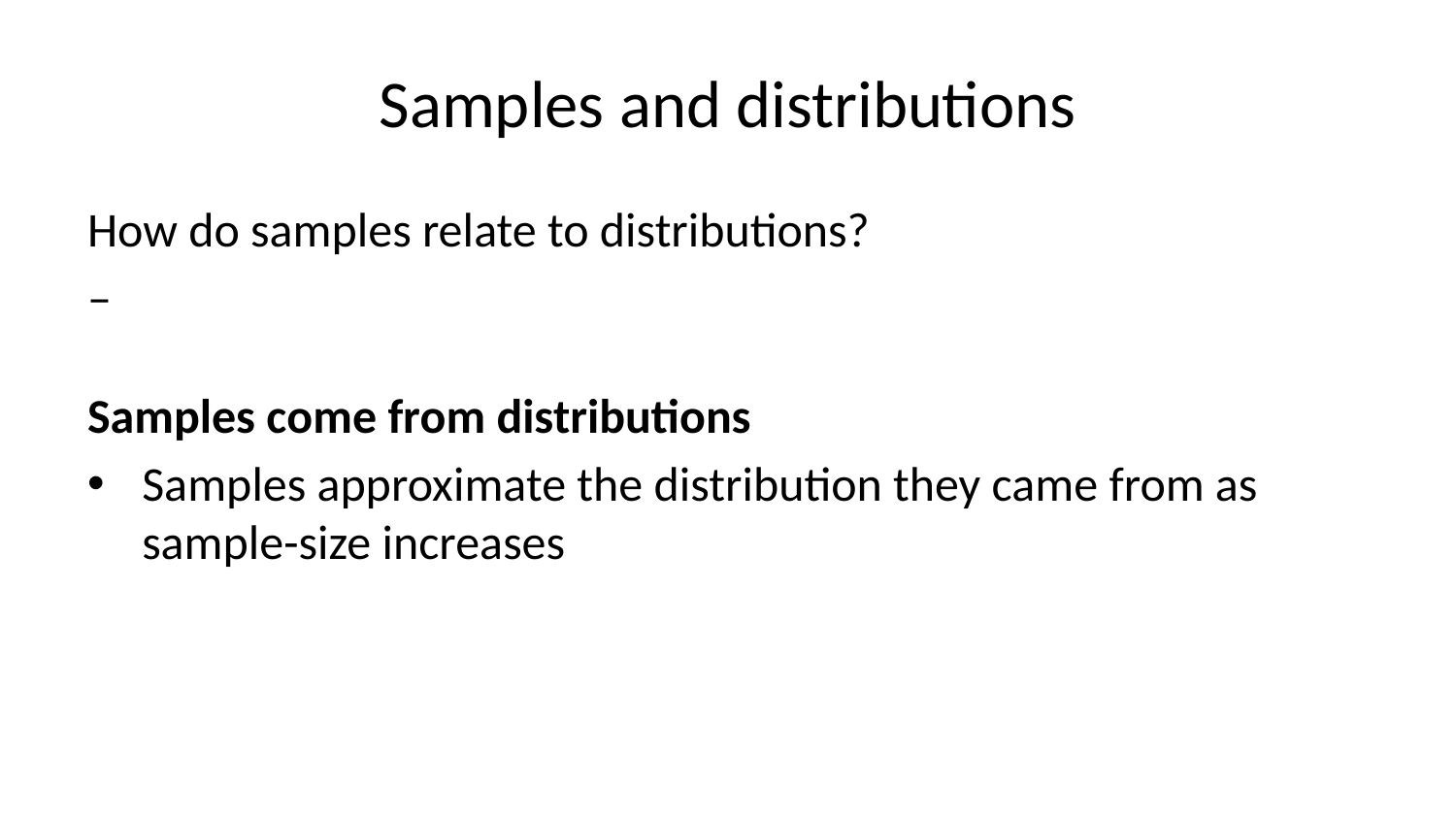

# Samples and distributions
How do samples relate to distributions?
–
Samples come from distributions
Samples approximate the distribution they came from as sample-size increases